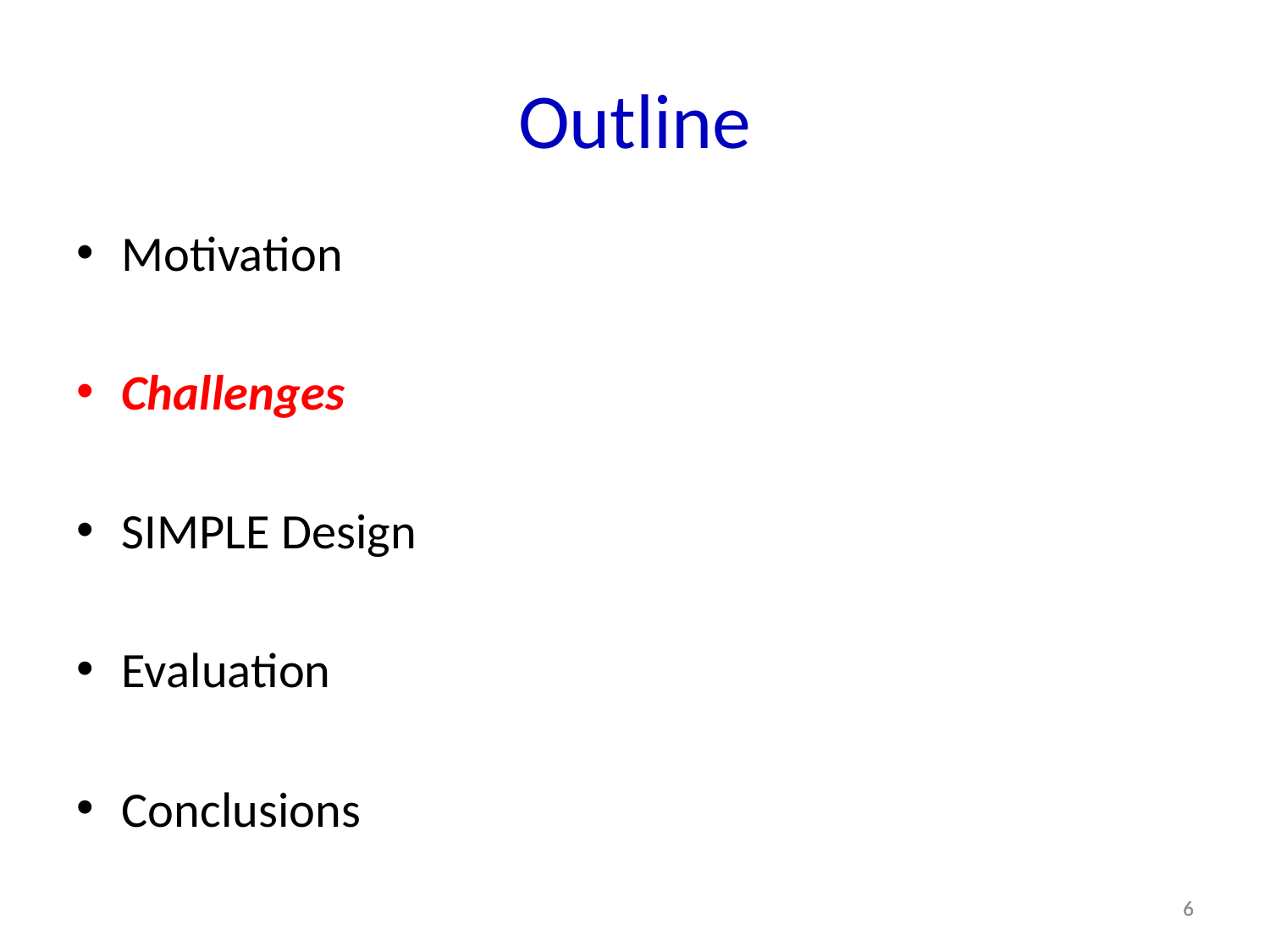

# Outline
Motivation

Challenges

SIMPLE Design

Evaluation

Conclusions
6
6